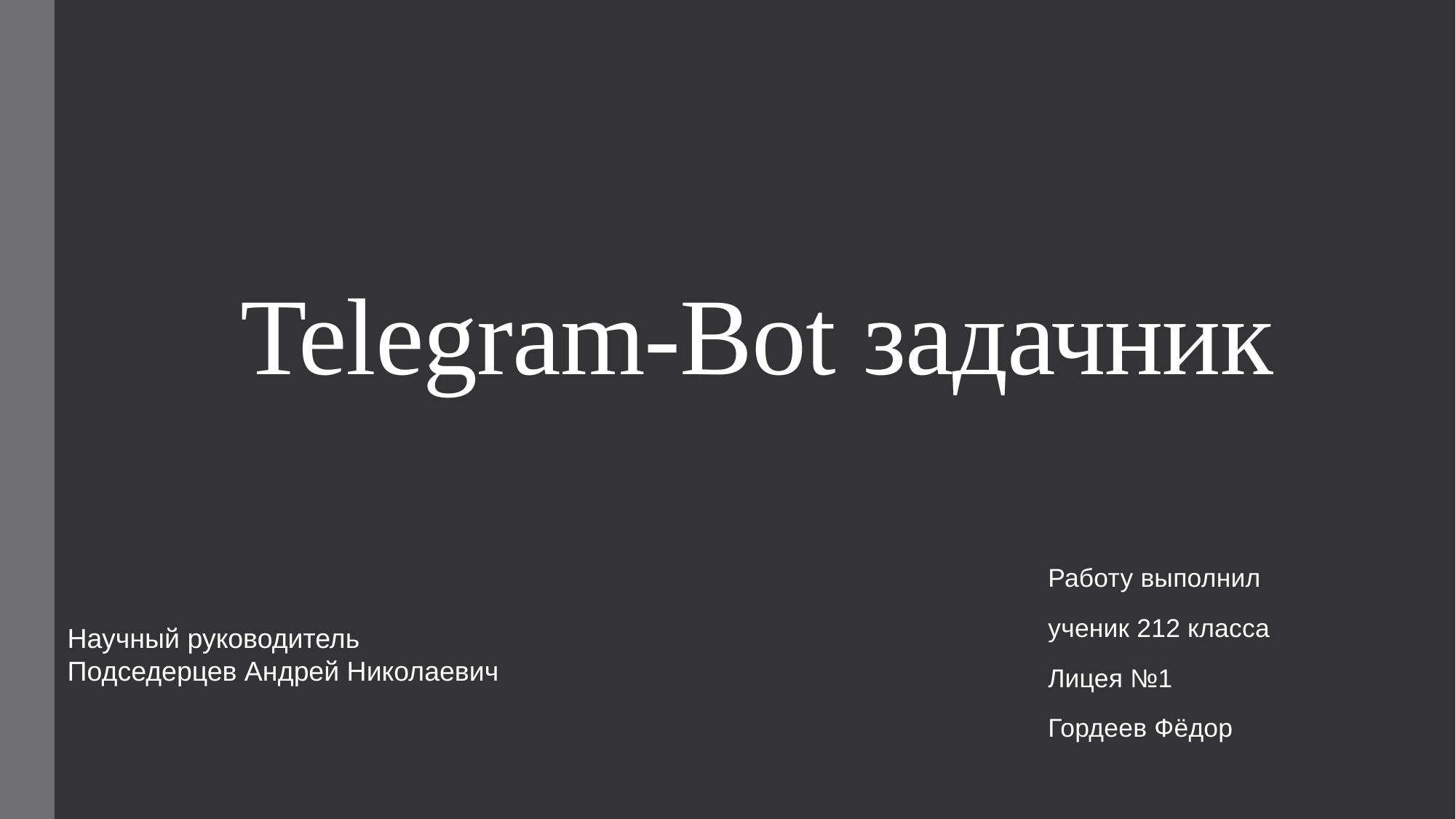

# Telegram-Bot задачник
Работу выполнил
ученик 212 класса
Лицея №1
Гордеев Фёдор
Научный руководитель
Подседерцев Андрей Николаевич